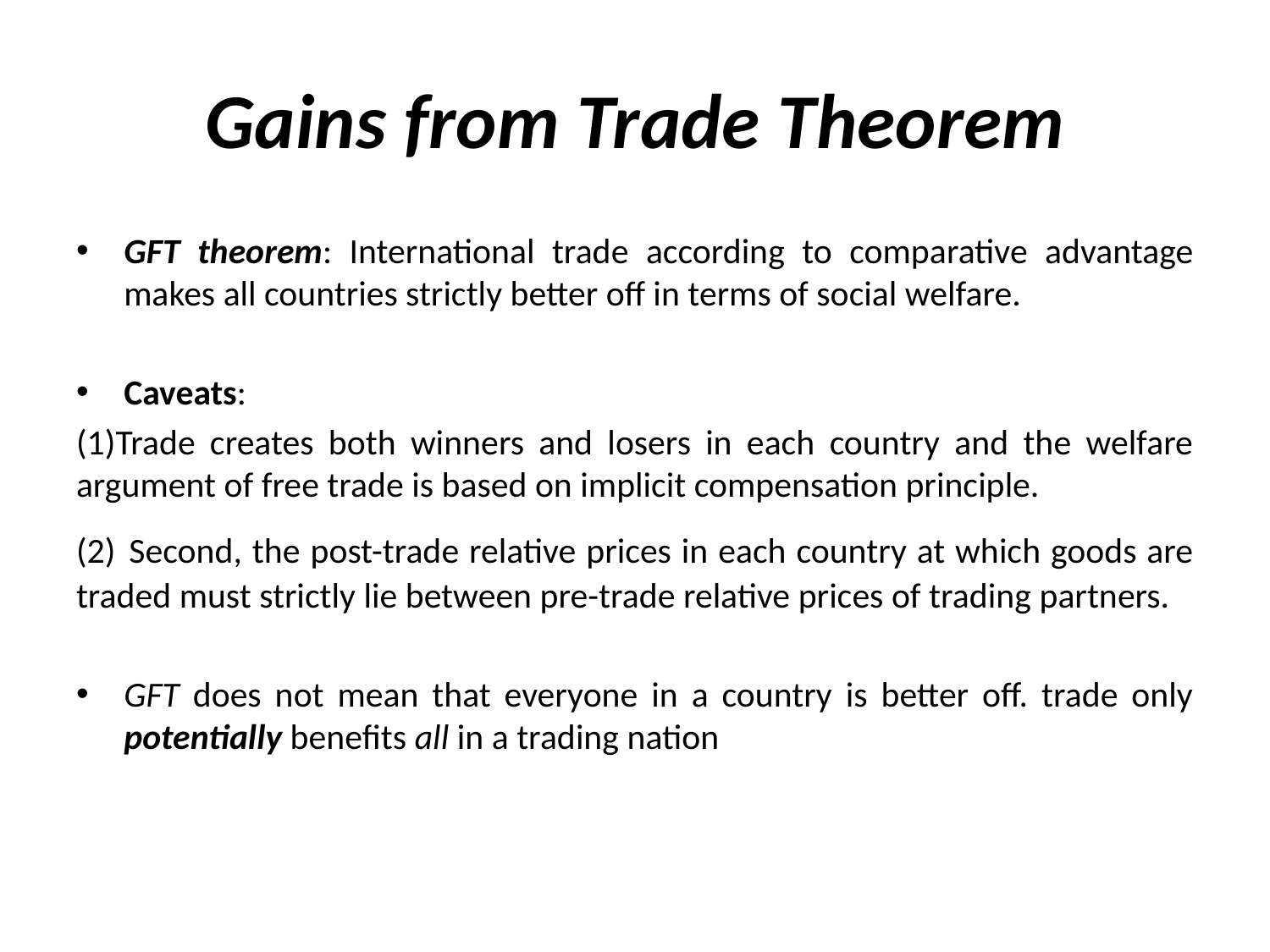

# Gains from Trade Theorem
GFT theorem: International trade according to comparative advantage makes all countries strictly better off in terms of social welfare.

Caveats:
(1)Trade creates both winners and losers in each country and the welfare argument of free trade is based on implicit compensation principle.
(2) Second, the post-trade relative prices in each country at which goods are traded must strictly lie between pre-trade relative prices of trading partners.

GFT does not mean that everyone in a country is better off. trade only potentially benefits all in a trading nation